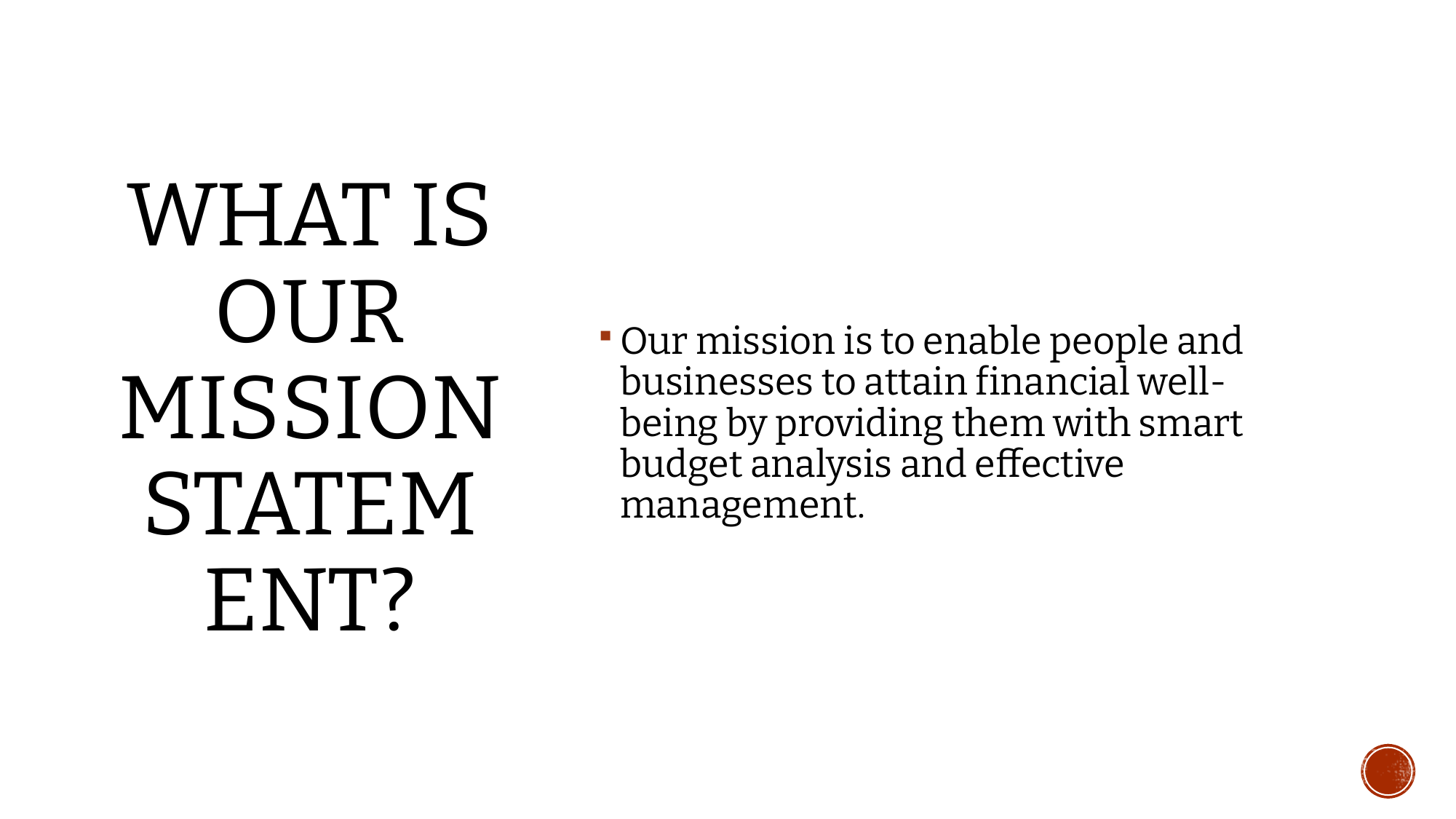

# What is OUR MISSION STATEMENT?
Our mission is to enable people and businesses to attain financial well-being by providing them with smart budget analysis and effective management.